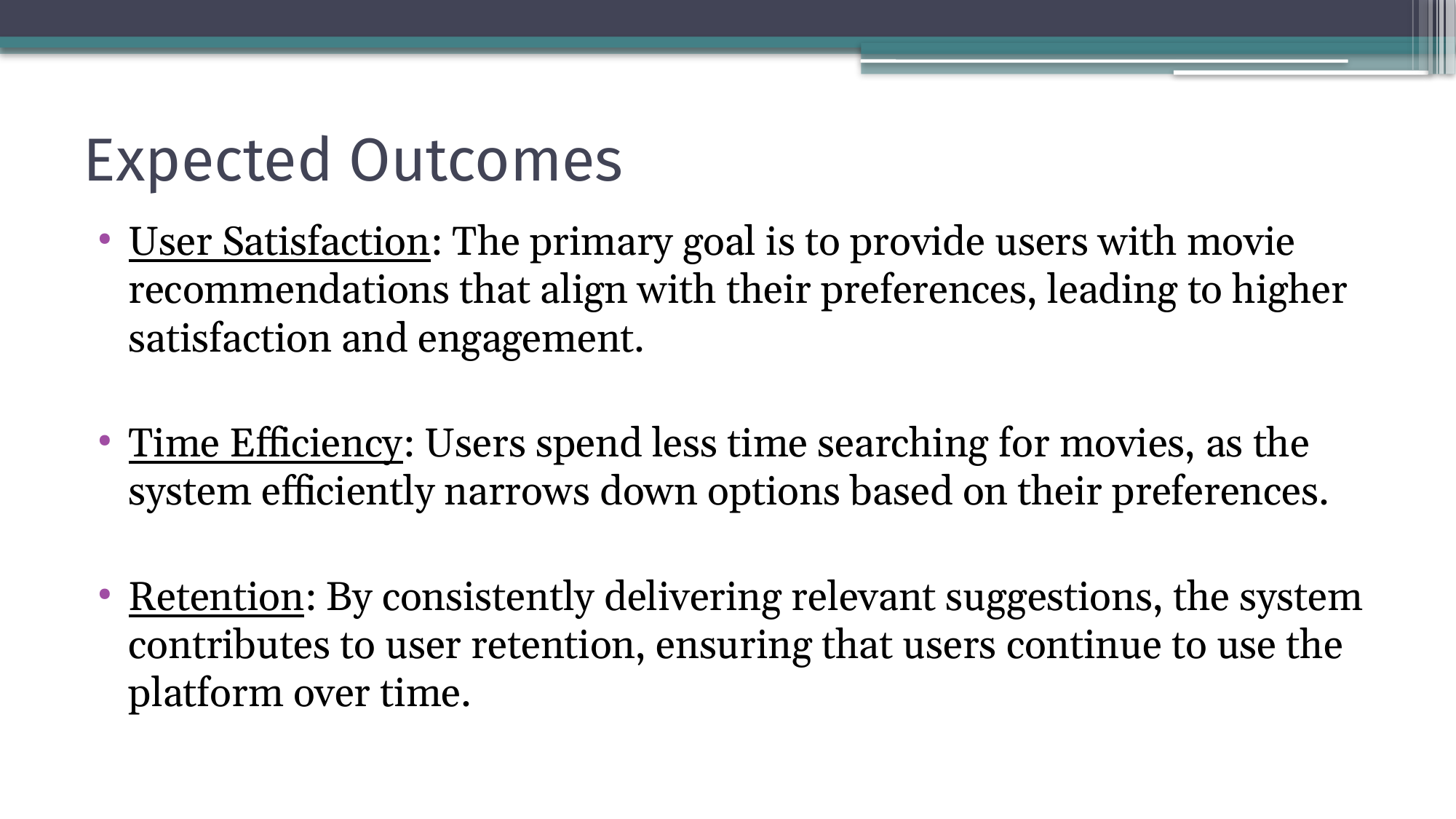

# Expected Outcomes
User Satisfaction: The primary goal is to provide users with movie recommendations that align with their preferences, leading to higher satisfaction and engagement.

Time Efficiency: Users spend less time searching for movies, as the system efficiently narrows down options based on their preferences.

Retention: By consistently delivering relevant suggestions, the system contributes to user retention, ensuring that users continue to use the platform over time.